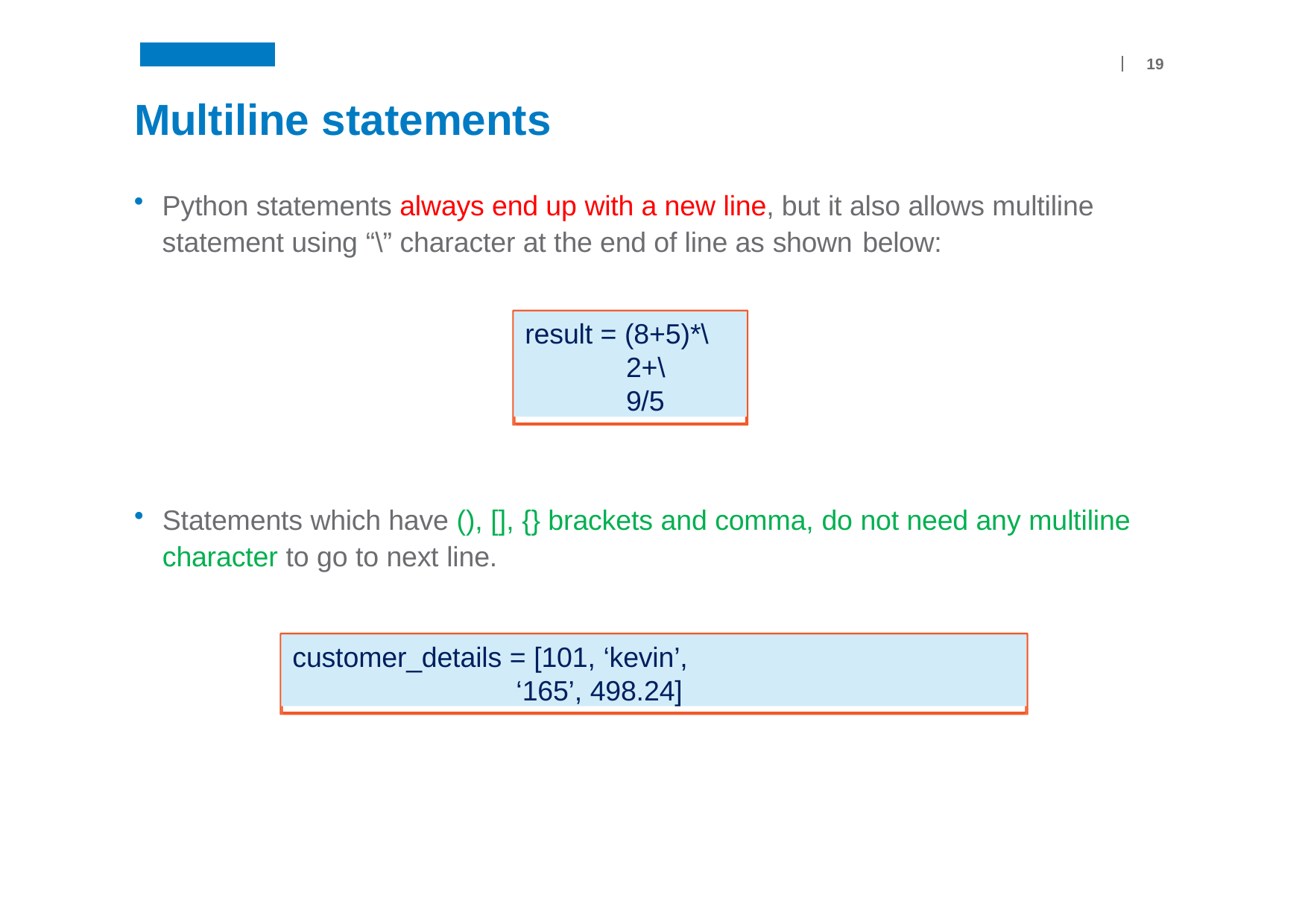

19
# Multiline statements
Python statements always end up with a new line, but it also allows multiline  statement using “\” character at the end of line as shown below:

result = (8+5)*\
2+\
9/5
Statements which have (), [], {} brackets and comma, do not need any multiline  character to go to next line.

customer_details = [101, ‘kevin’,
‘165’, 498.24]